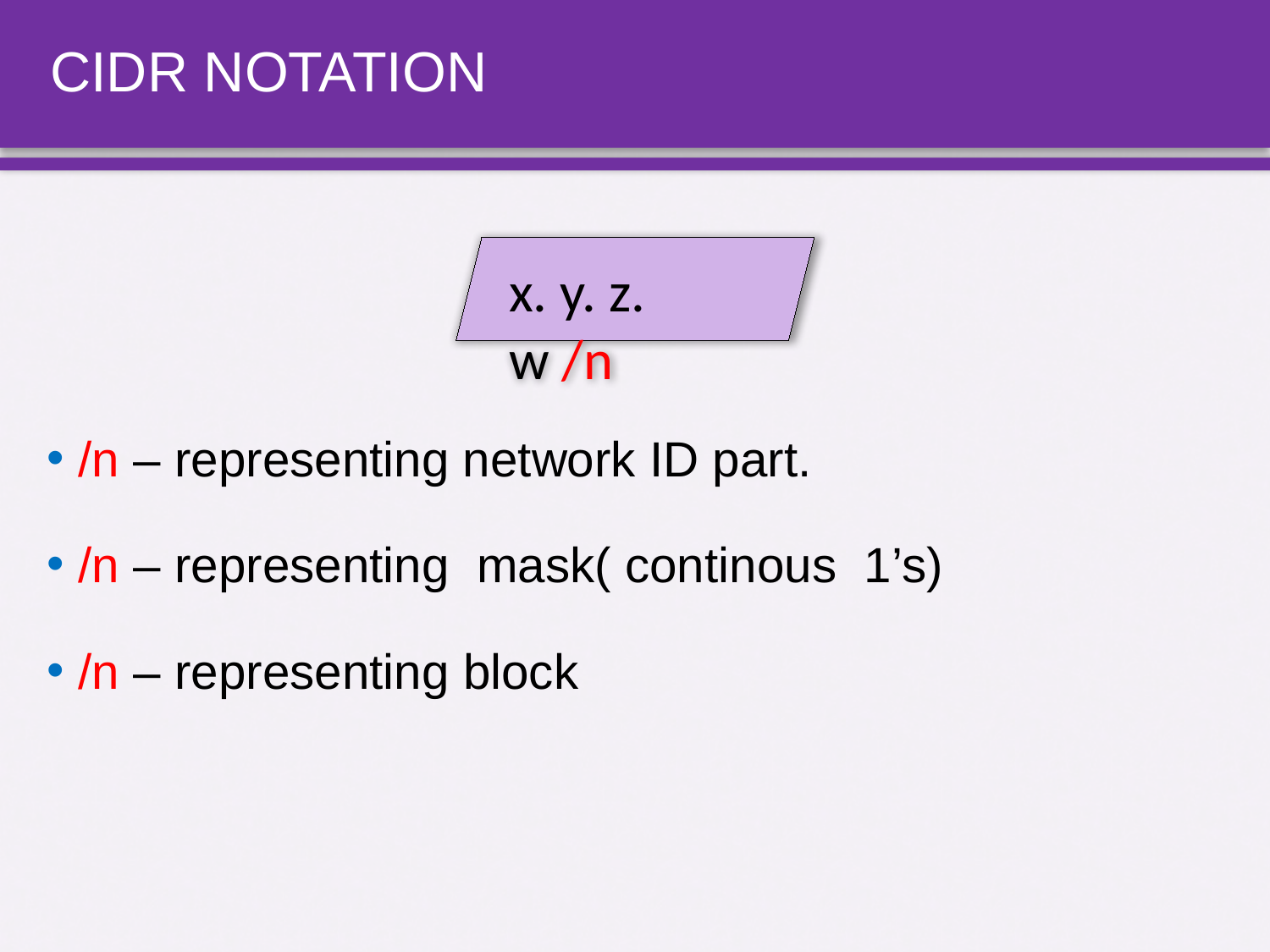

# CIDR NOTATION
x. y. z. w /n
/n – representing network ID part.
/n – representing  mask( continous  1’s)
/n – representing block